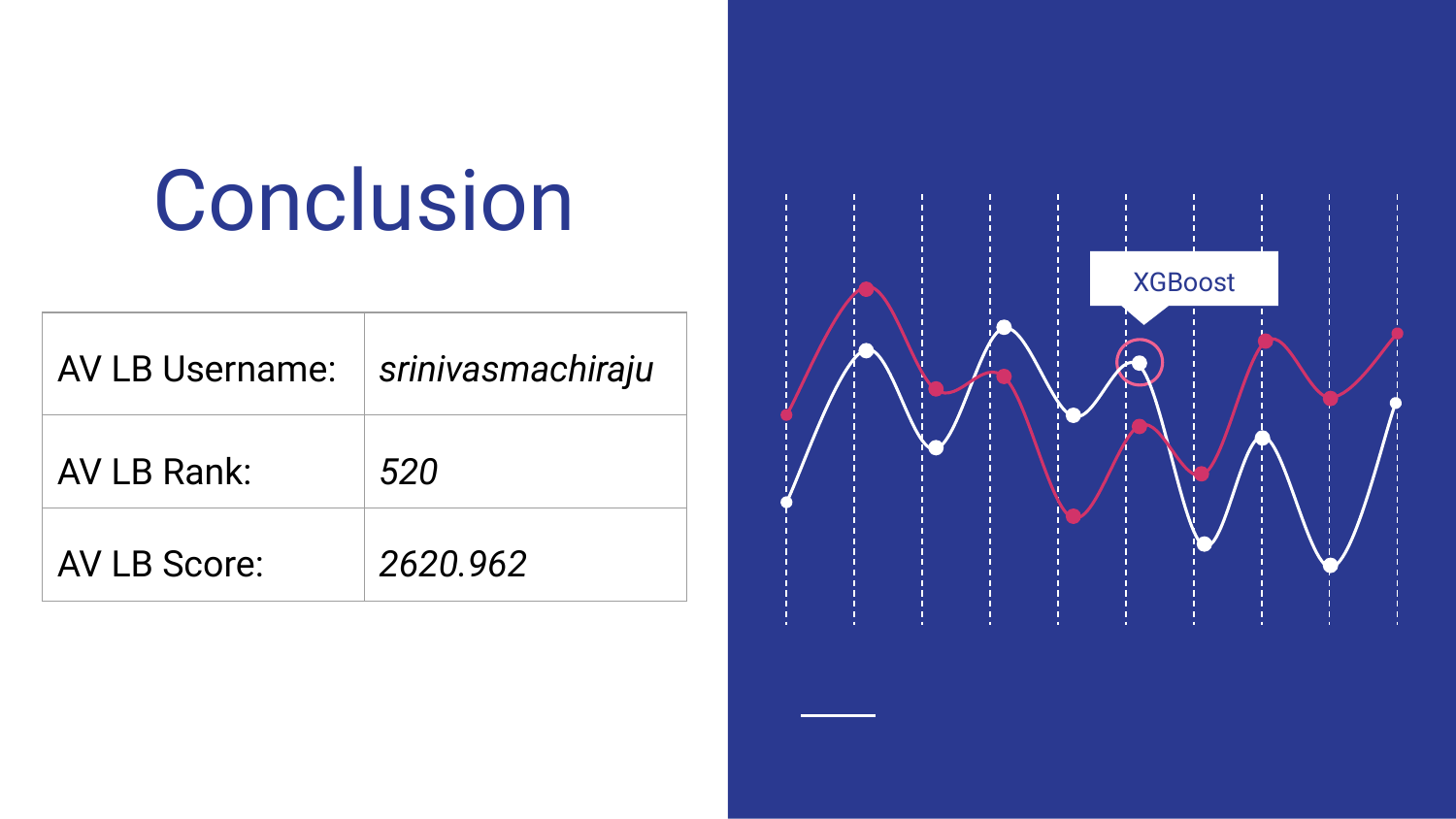

# Conclusion

XGBoost

| AV LB Username: | srinivasmachiraju |
| --- | --- |
| AV LB Rank: | 520 |
| AV LB Score: | 2620.962 |